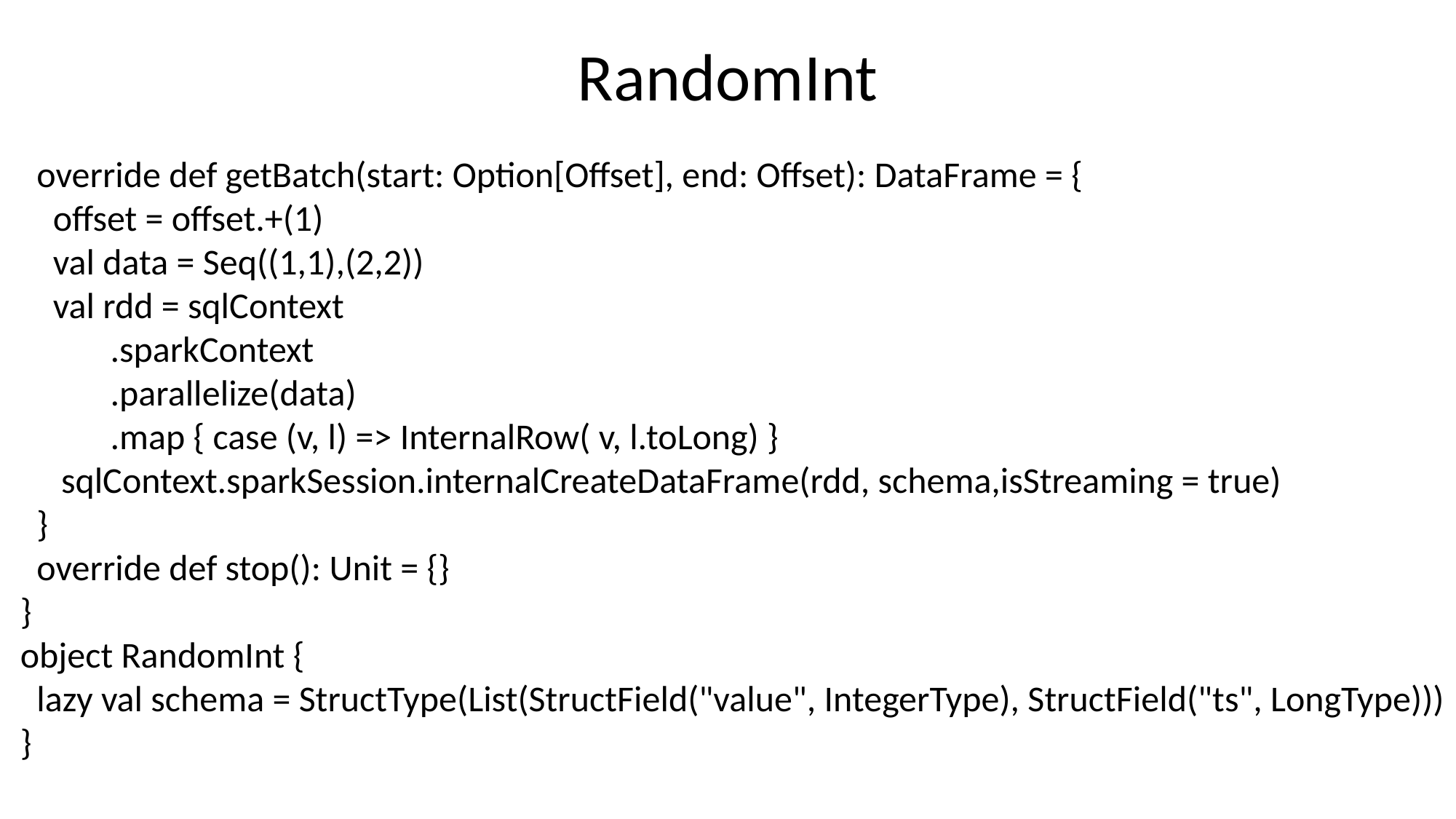

# RandomInt

  override def getBatch(start: Option[Offset], end: Offset): DataFrame = {
    offset = offset.+(1)
    val data = Seq((1,1),(2,2))
    val rdd = sqlContext
           .sparkContext
           .parallelize(data)
           .map { case (v, l) => InternalRow( v, l.toLong) }
     sqlContext.sparkSession.internalCreateDataFrame(rdd, schema,isStreaming = true)
  }
  override def stop(): Unit = {}
}
object RandomInt {
  lazy val schema = StructType(List(StructField("value", IntegerType), StructField("ts", LongType)))
}